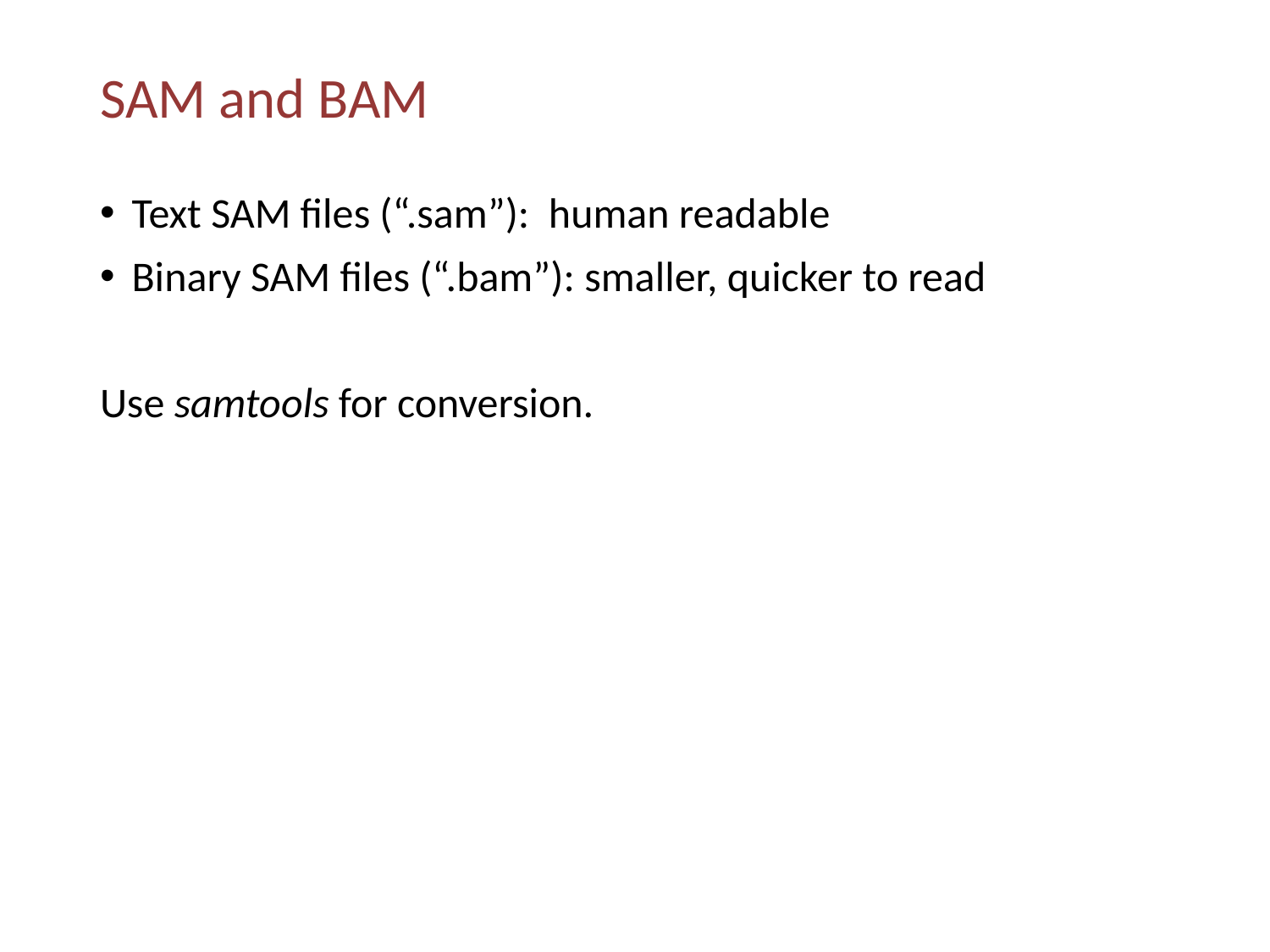

# SAM and BAM
Text SAM files (“.sam”):  human readable
Binary SAM files (“.bam”): smaller, quicker to read

Use samtools for conversion.